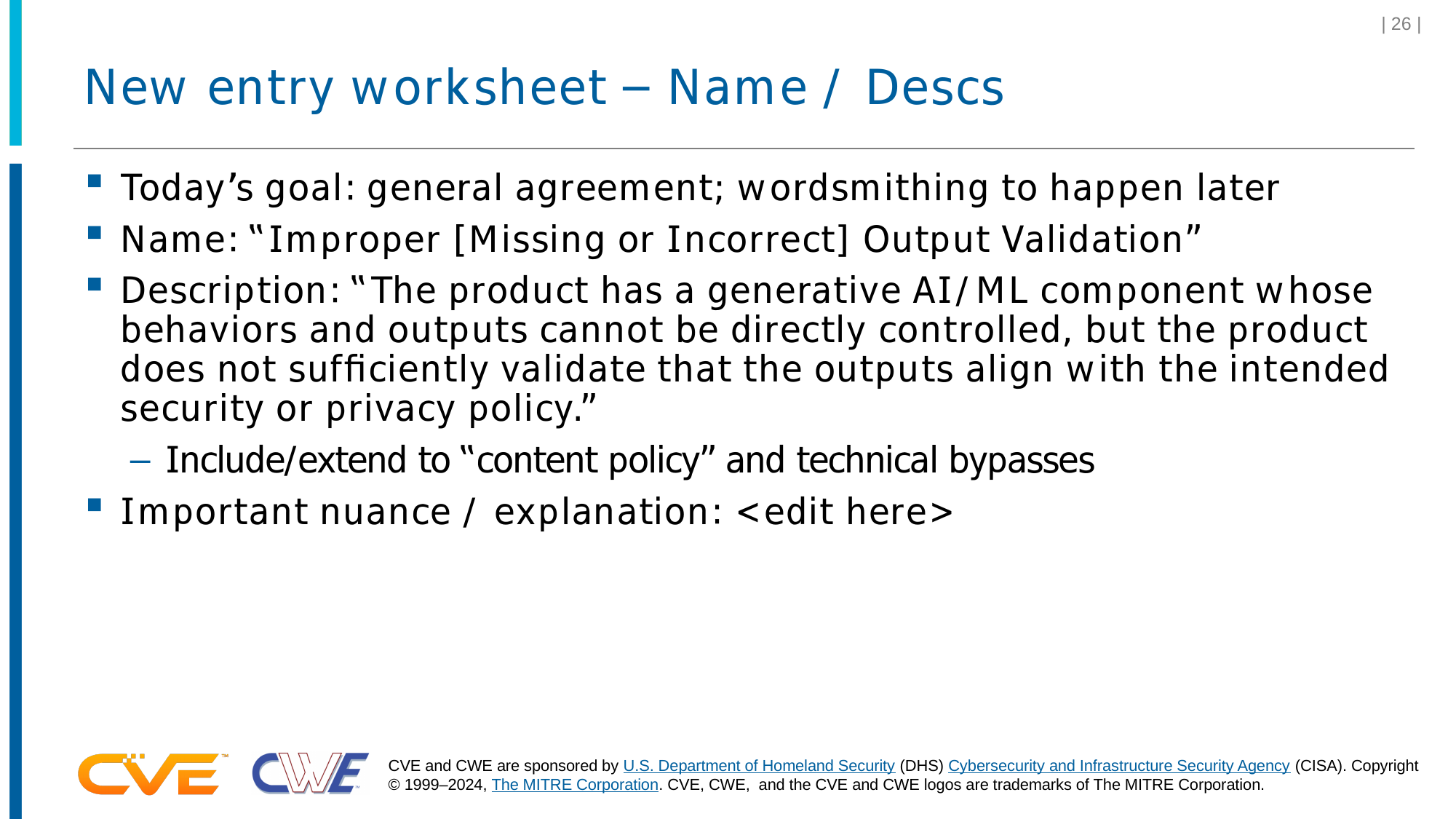

| 26 |
# New entry worksheet – Name / Descs
Today’s goal: general agreement; wordsmithing to happen later
Name: “Improper [Missing or Incorrect] Output Validation”
Description: “The product has a generative AI/ML component whose behaviors and outputs cannot be directly controlled, but the product does not sufficiently validate that the outputs align with the intended security or privacy policy.”
Include/extend to “content policy” and technical bypasses
Important nuance / explanation: <edit here>